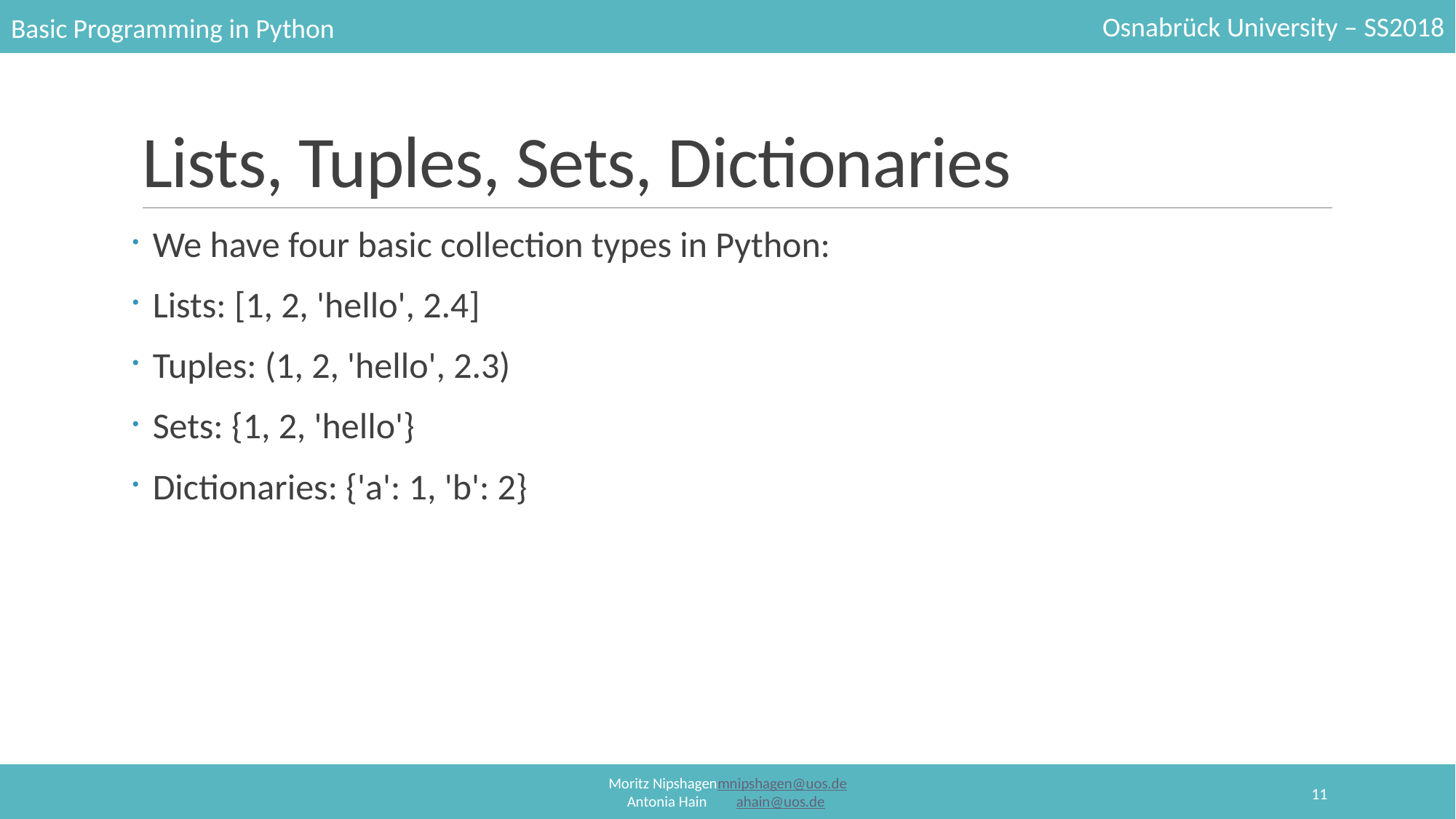

# Lists, Tuples, Sets, Dictionaries
We have four basic collection types in Python:
Lists: [1, 2, 'hello', 2.4]
Tuples: (1, 2, 'hello', 2.3)
Sets: {1, 2, 'hello'}
Dictionaries: {'a': 1, 'b': 2}

11